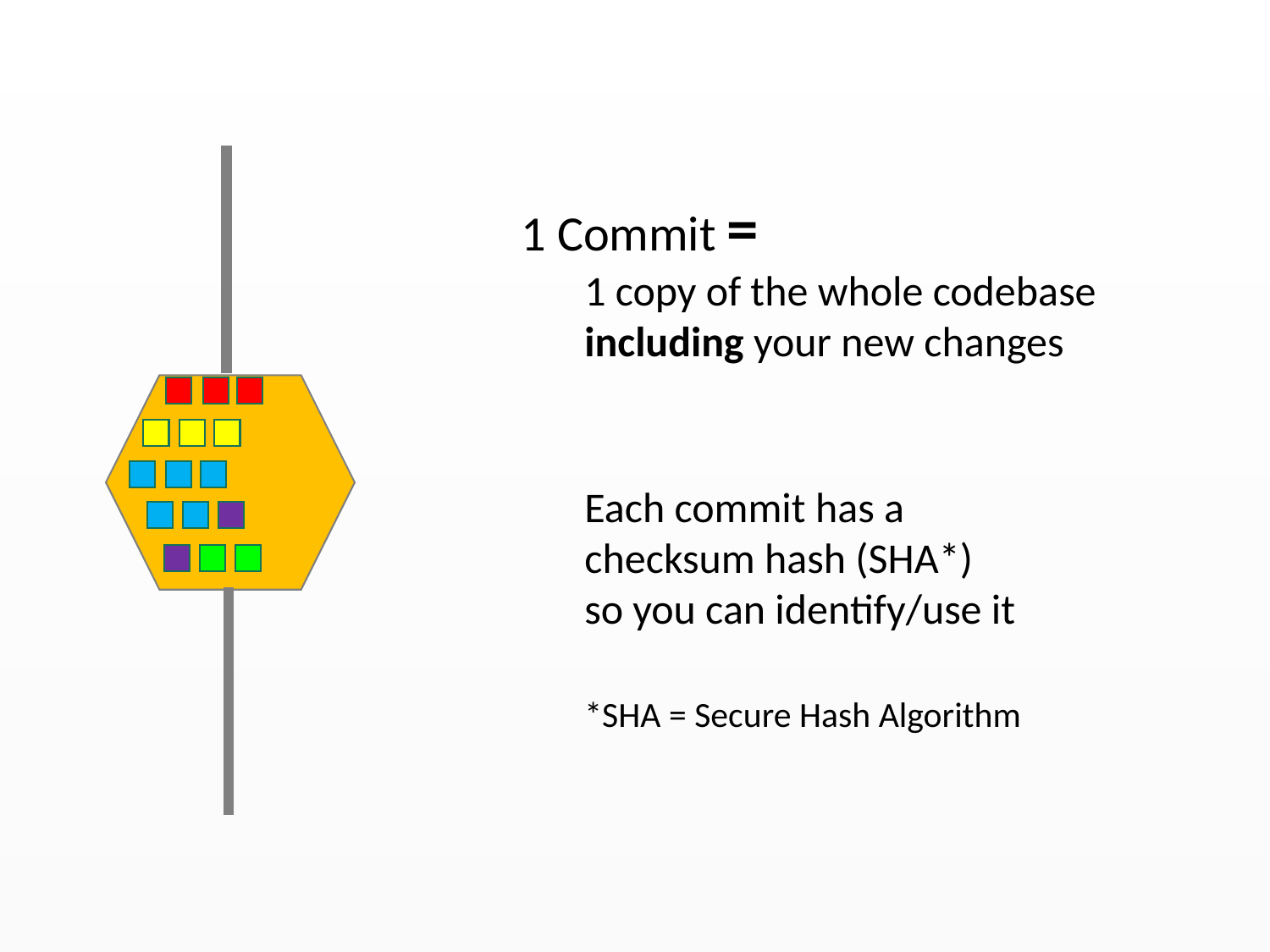

1 Commit =
1 copy of the whole codebase
including your new changes

Each commit has a
checksum hash (SHA*)
so you can identify/use it

*SHA = Secure Hash Algorithm